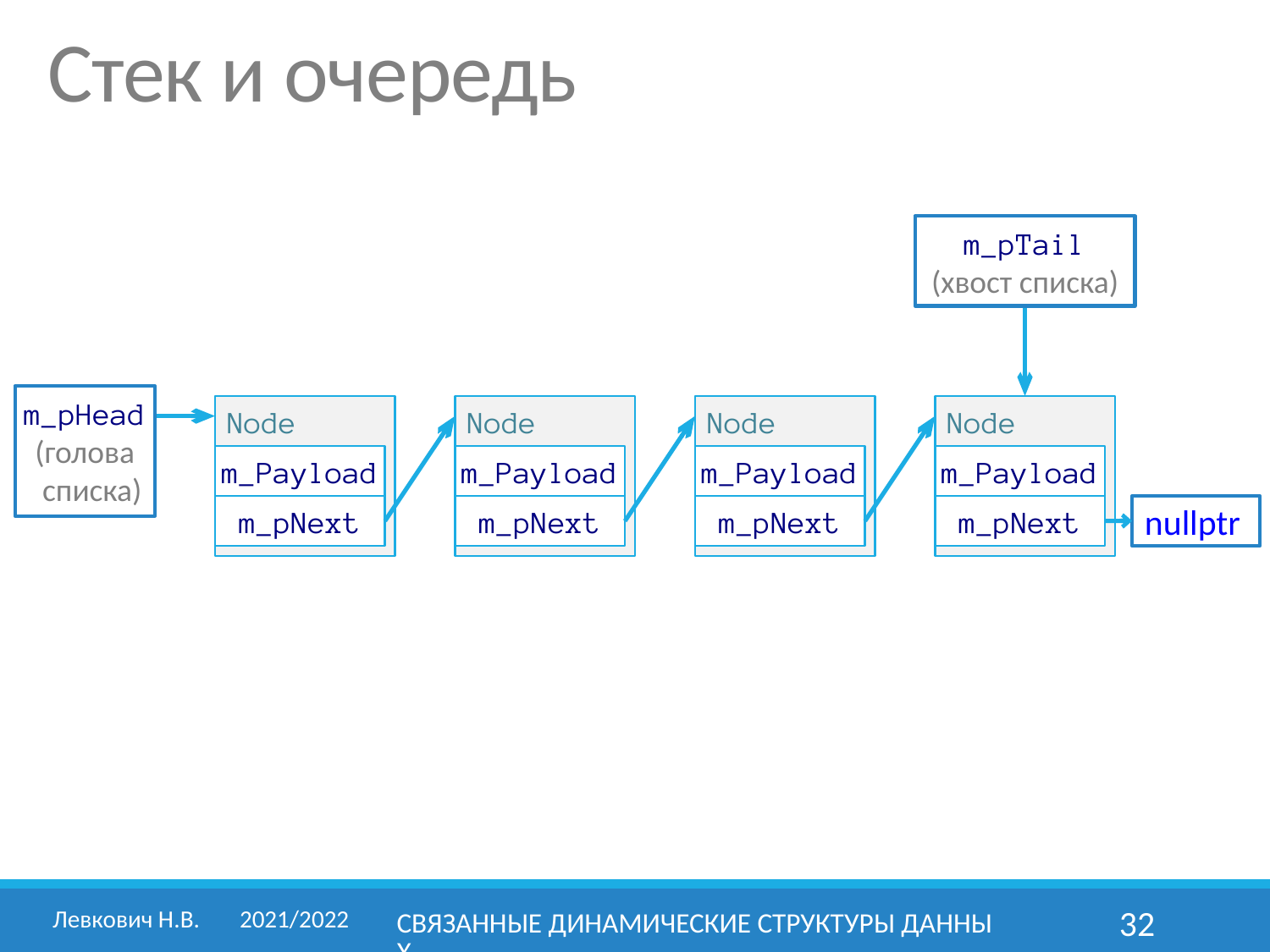

Стек и очередь
m_pTail
(хвост списка)
m_pHead
(голова
  списка)
Node
m_Payload
m_pNext
Node
m_Payload
m_pNext
Node
m_Payload
m_pNext
Node
m_Payload
m_pNext
nullptr
Левкович Н.В. 	2021/2022
Связанные динамические структуры данных
32